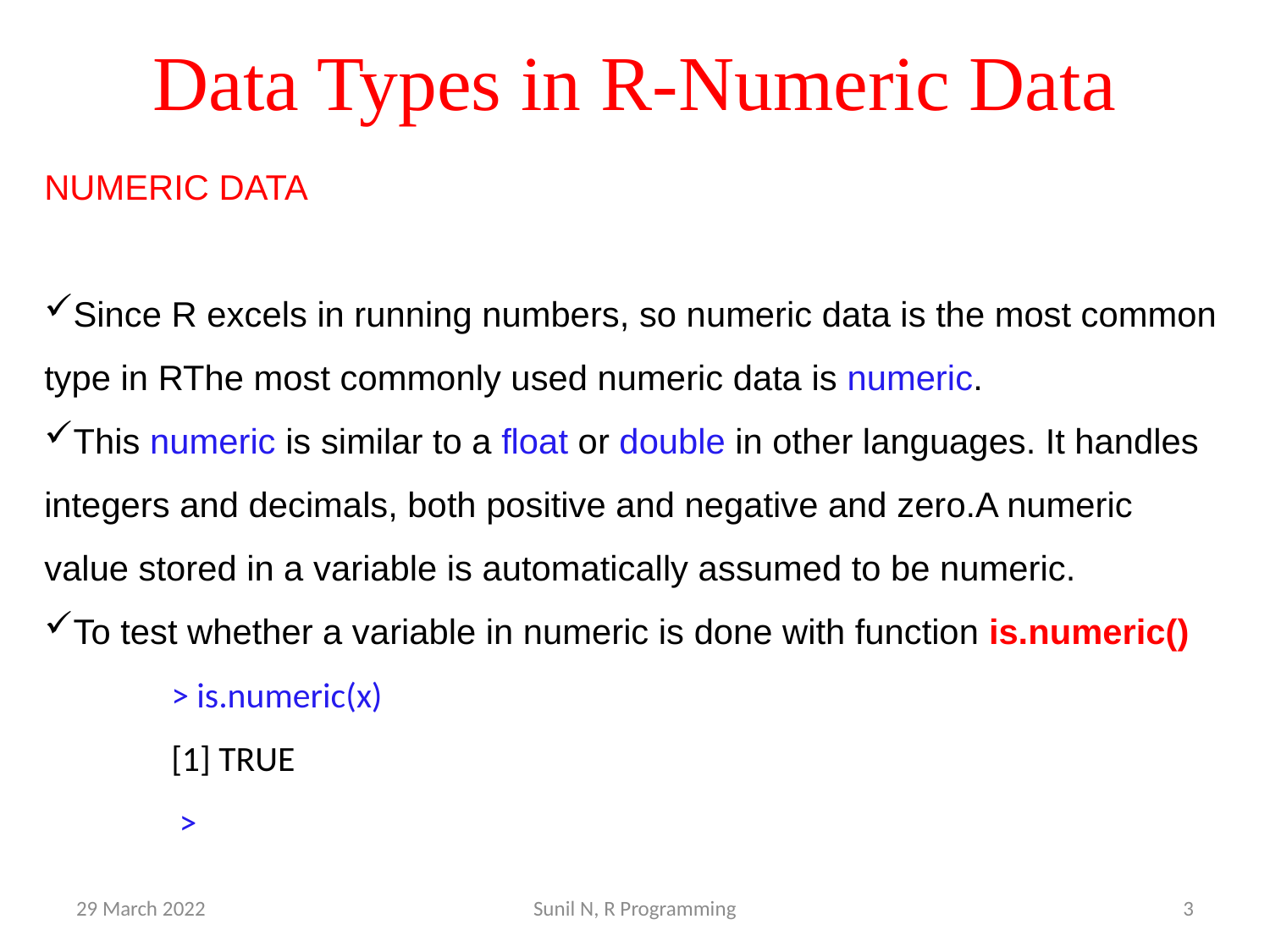

# Data Types in R-Numeric Data
NUMERIC DATA

Since R excels in running numbers, so numeric data is the most common type in RThe most commonly used numeric data is numeric.
This numeric is similar to a float or double in other languages. It handles integers and decimals, both positive and negative and zero.A numeric value stored in a variable is automatically assumed to be numeric.
To test whether a variable in numeric is done with function is.numeric()
	> is.numeric(x)
	[1] TRUE
	 >
29 March 2022
Sunil N, R Programming
3